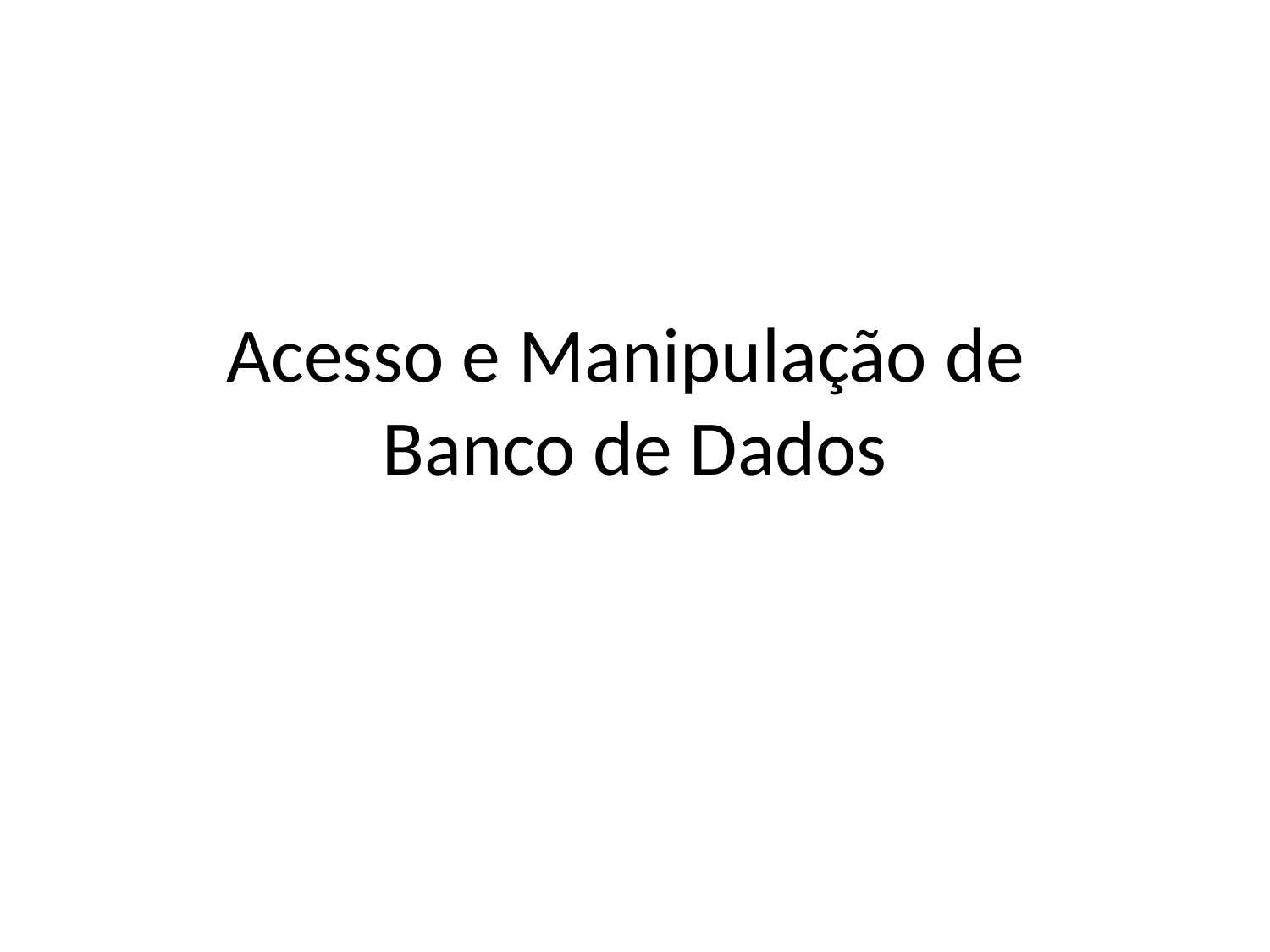

# Acesso e Manipulação de Banco de Dados